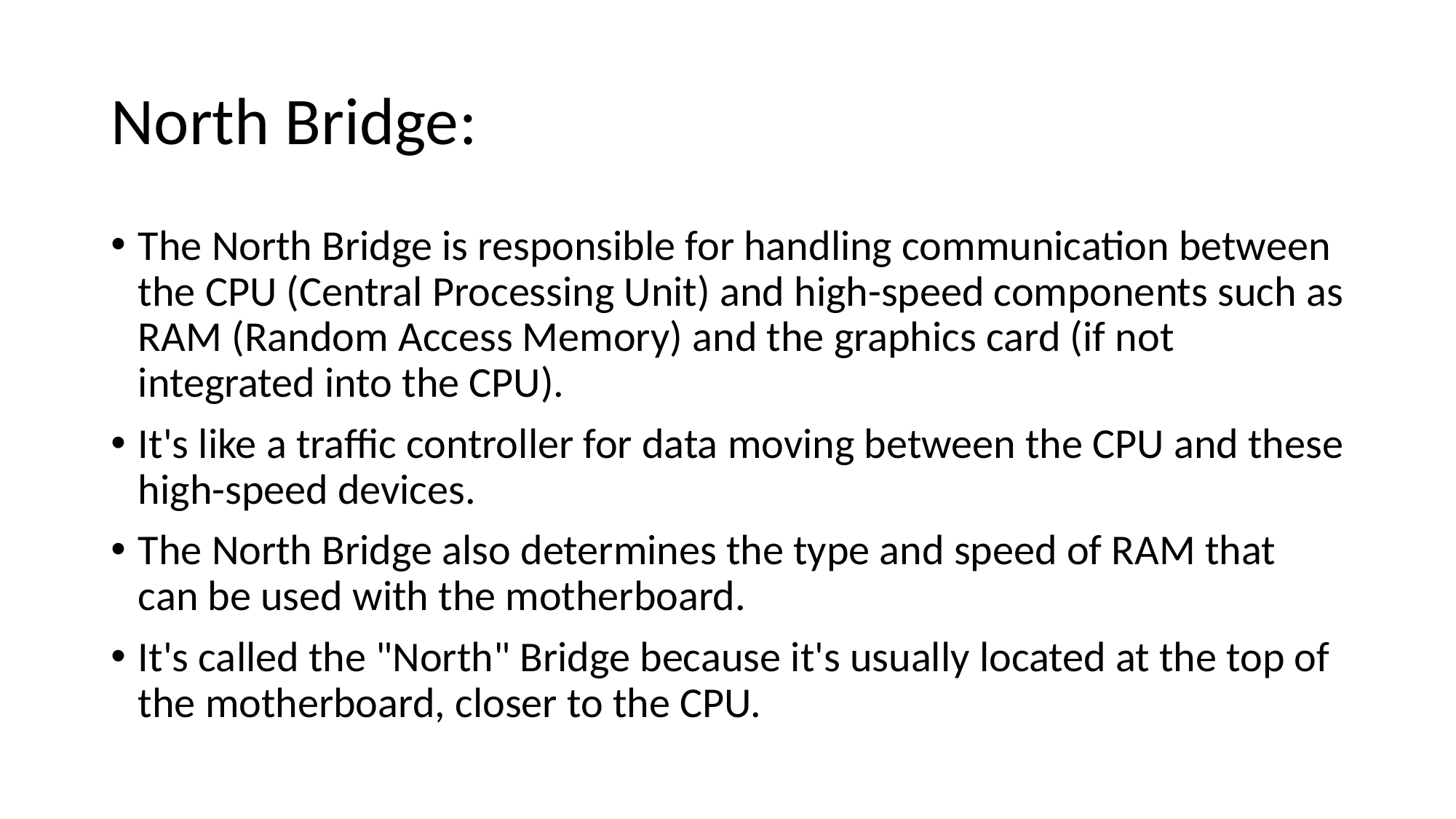

# North Bridge:
The North Bridge is responsible for handling communication between the CPU (Central Processing Unit) and high-speed components such as RAM (Random Access Memory) and the graphics card (if not integrated into the CPU).
It's like a traffic controller for data moving between the CPU and these high-speed devices.
The North Bridge also determines the type and speed of RAM that can be used with the motherboard.
It's called the "North" Bridge because it's usually located at the top of the motherboard, closer to the CPU.